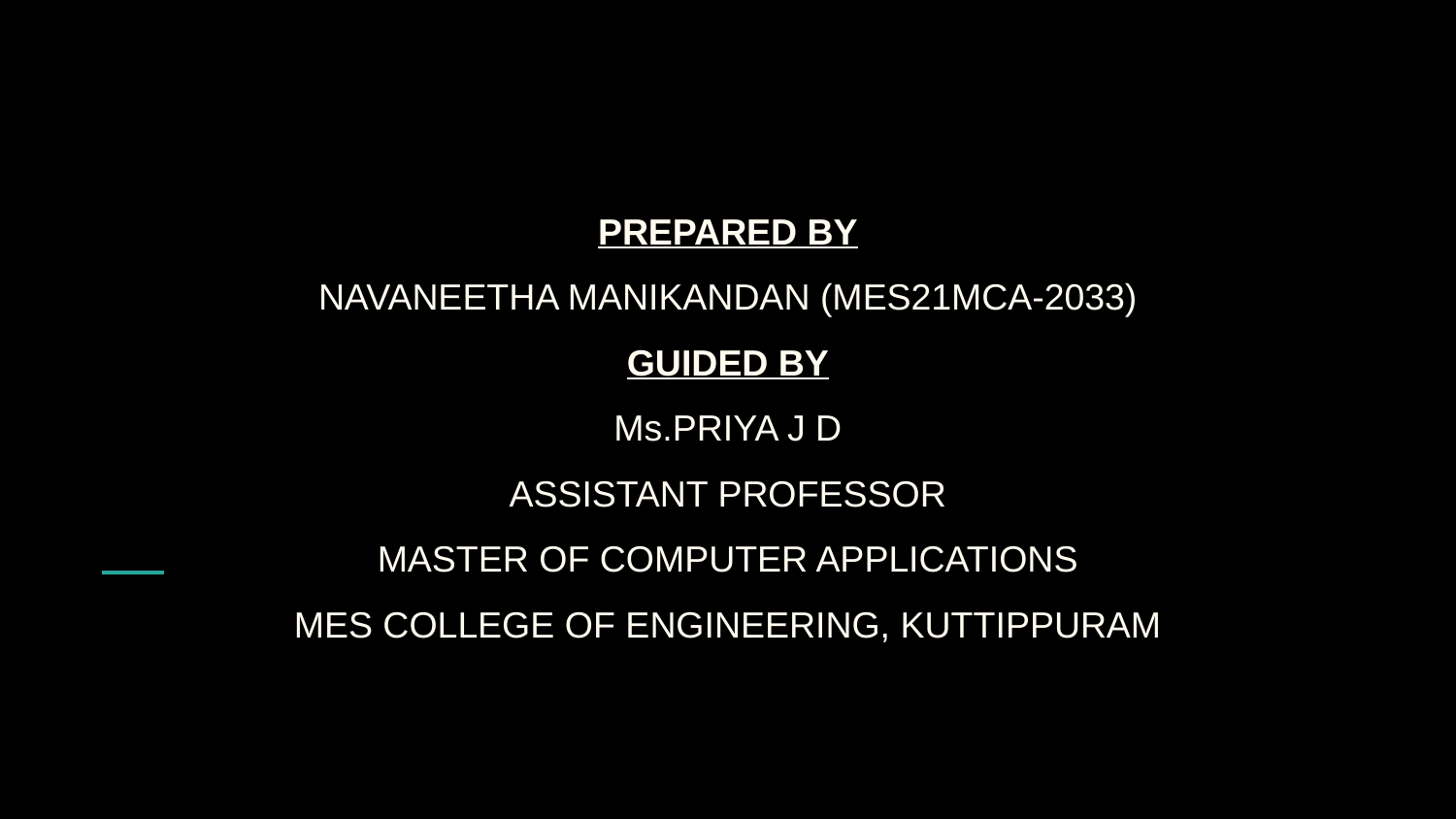

# PREPARED BY
NAVANEETHA MANIKANDAN (MES21MCA-2033)
GUIDED BY
Ms.PRIYA J D
ASSISTANT PROFESSOR
MASTER OF COMPUTER APPLICATIONS
MES COLLEGE OF ENGINEERING, KUTTIPPURAM